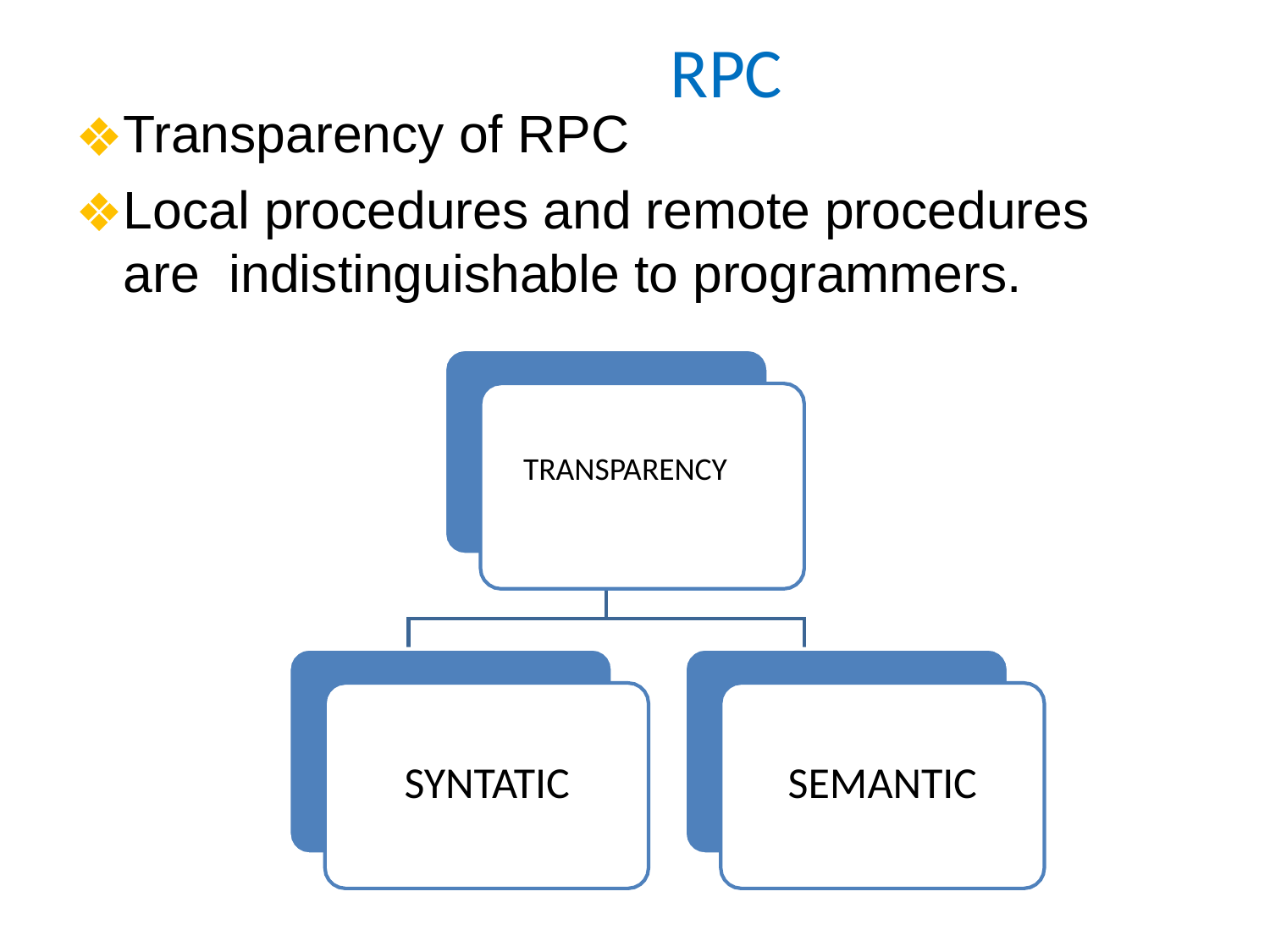

# RPC
Transparency of RPC
Local procedures and remote procedures are  indistinguishable to programmers.

TRANSPARENCY

SYNTATIC
SEMANTIC